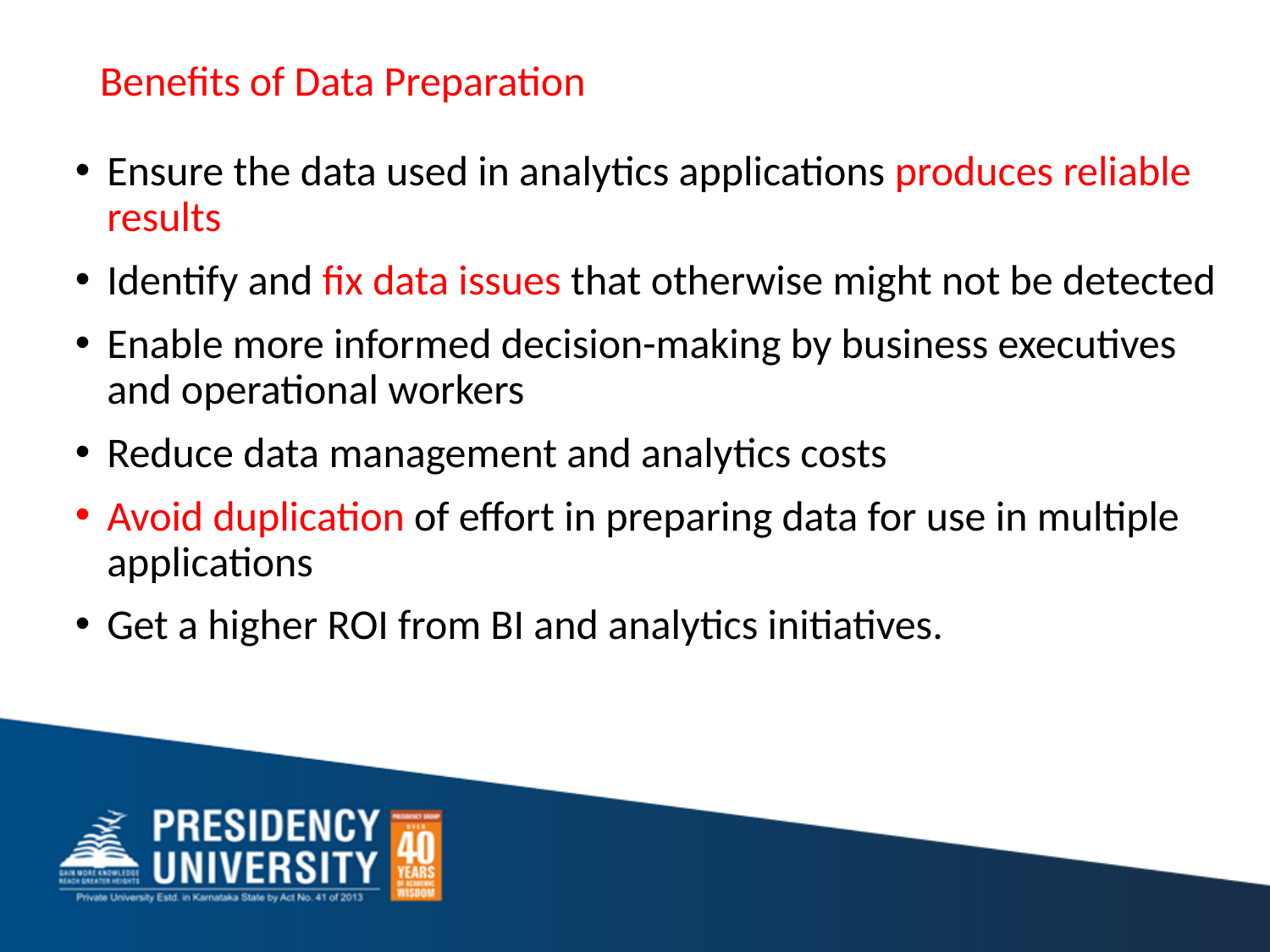

# Benefits of Data Preparation
Ensure the data used in analytics applications produces reliable results
Identify and fix data issues that otherwise might not be detected
Enable more informed decision-making by business executives and operational workers
Reduce data management and analytics costs
Avoid duplication of effort in preparing data for use in multiple applications
Get a higher ROI from BI and analytics initiatives.